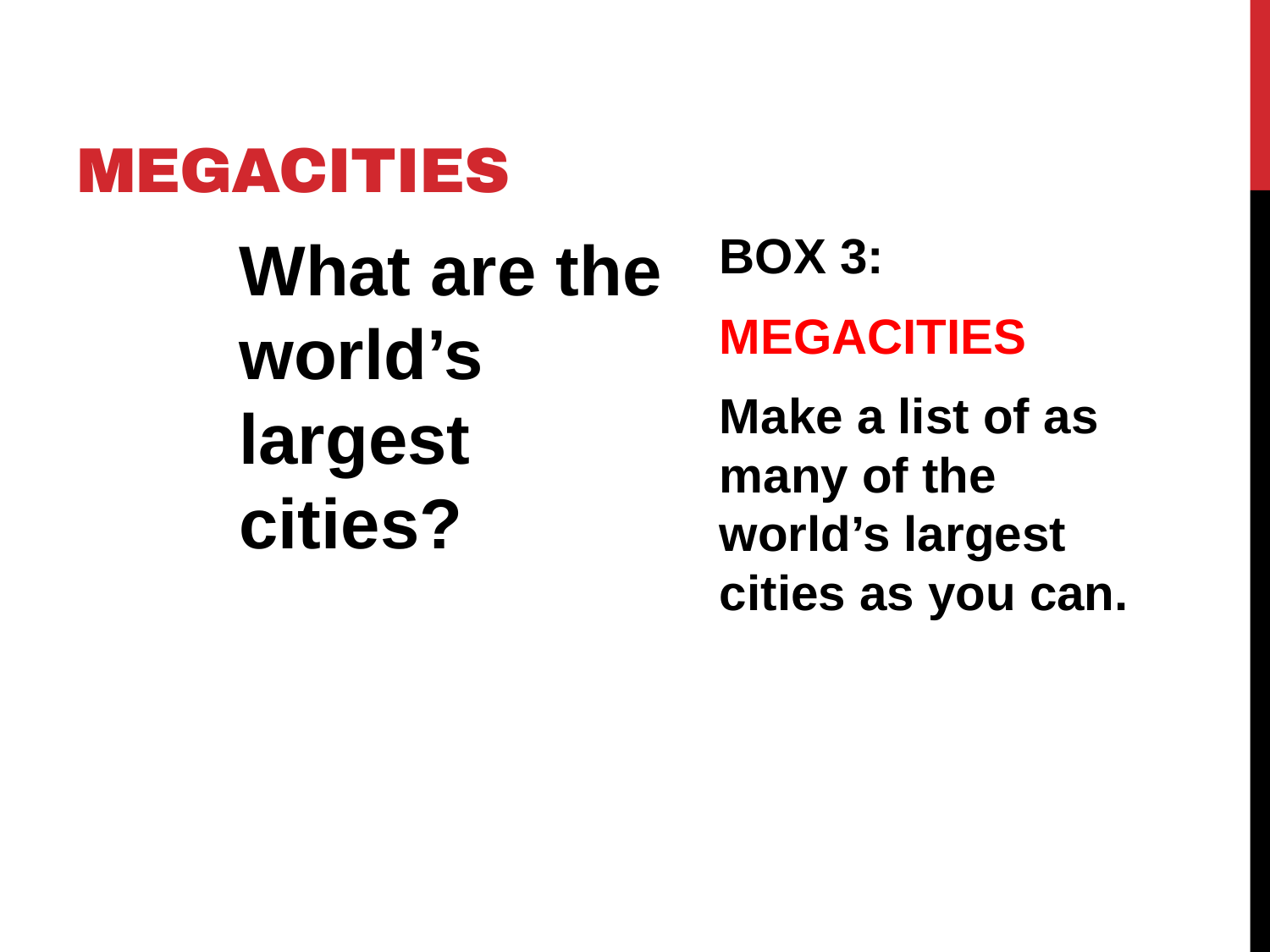

# MEGACITIES
What are the world’s largest cities?
BOX 3:
MEGACITIES
Make a list of as many of the world’s largest cities as you can.